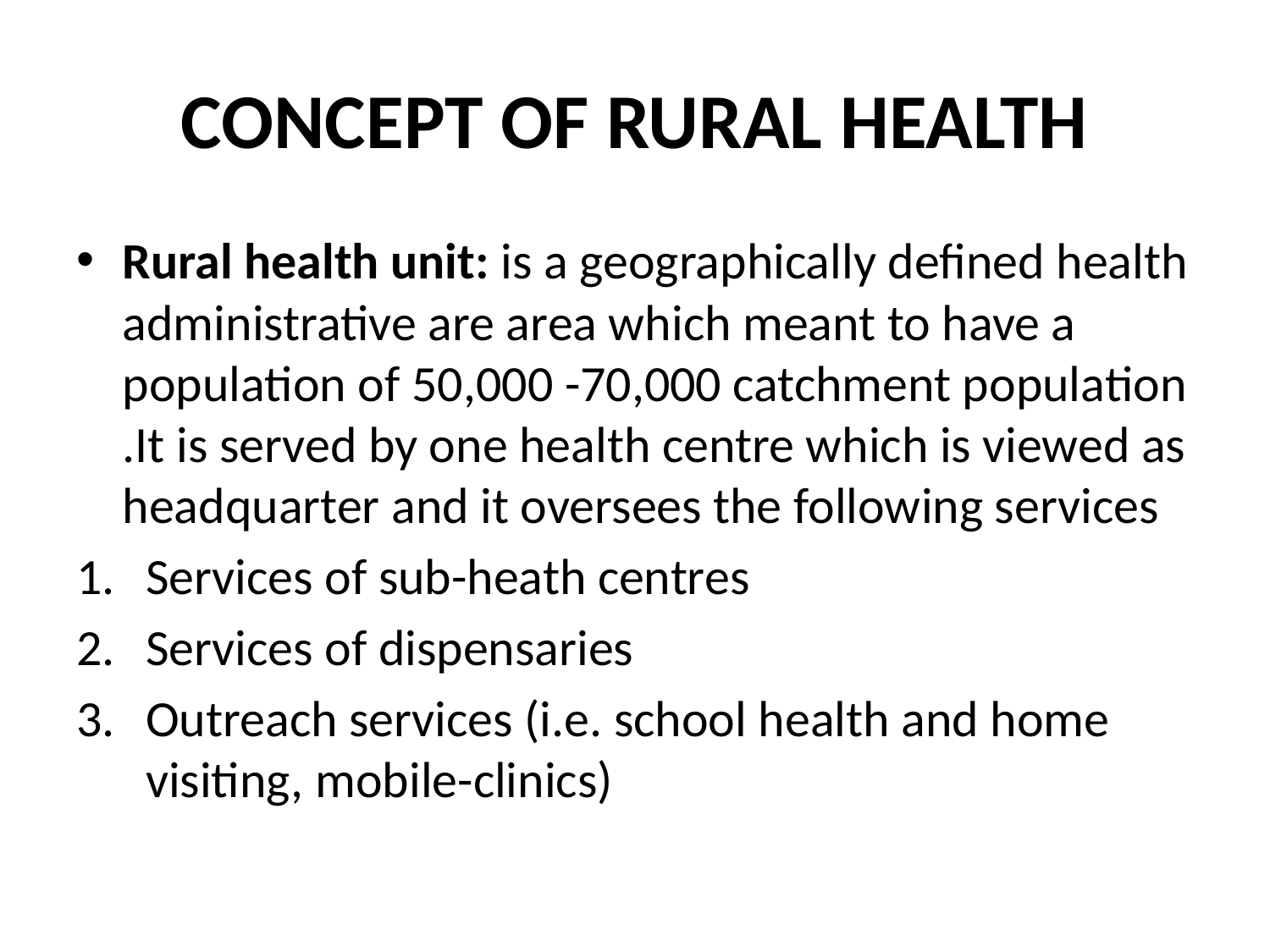

# CONCEPT OF RURAL HEALTH
Rural health unit: is a geographically defined health administrative are area which meant to have a population of 50,000 -70,000 catchment population .It is served by one health centre which is viewed as headquarter and it oversees the following services
Services of sub-heath centres
Services of dispensaries
Outreach services (i.e. school health and home visiting, mobile-clinics)